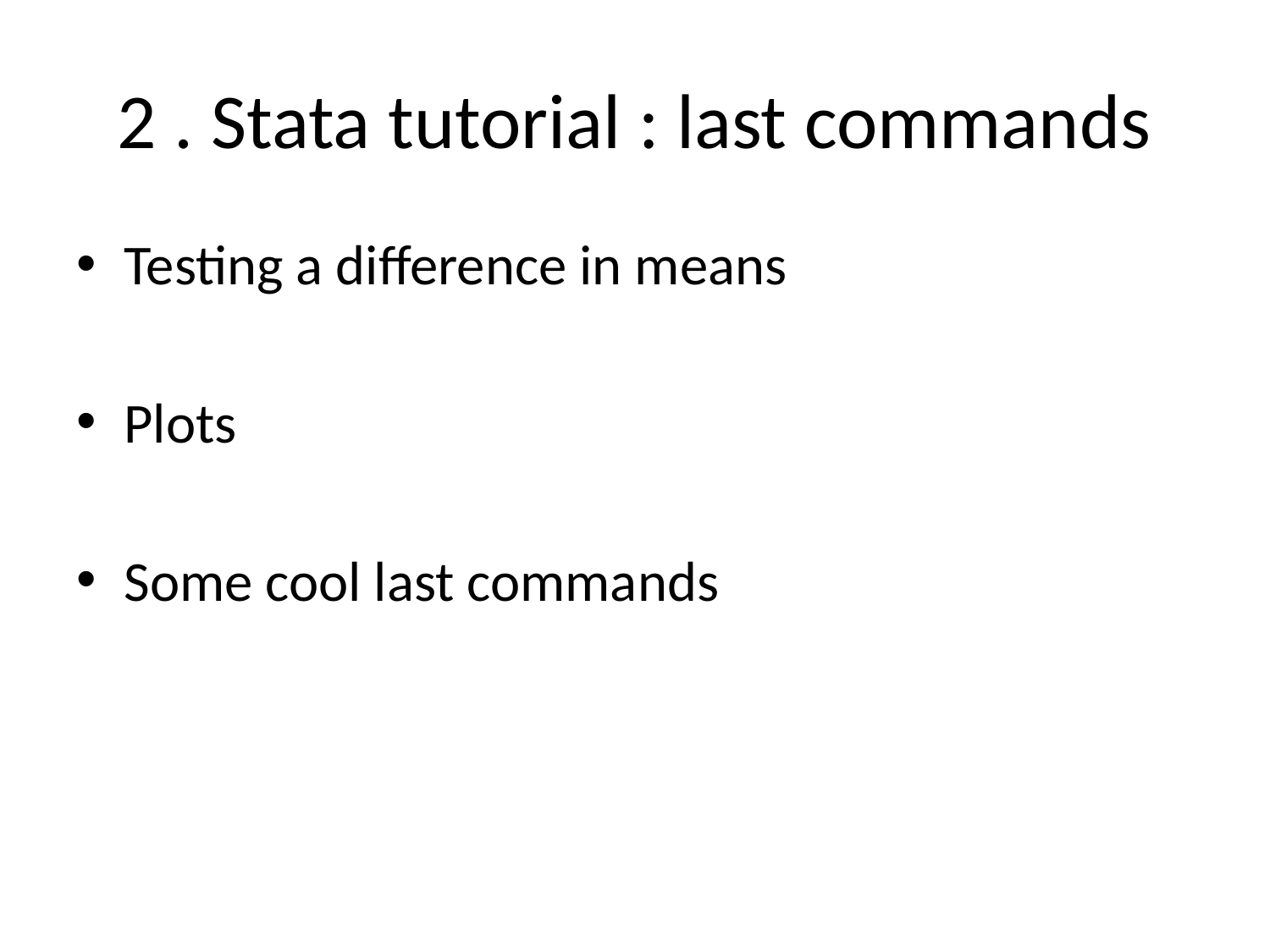

# 2 . Stata tutorial : last commands
Testing a difference in means

Plots

Some cool last commands